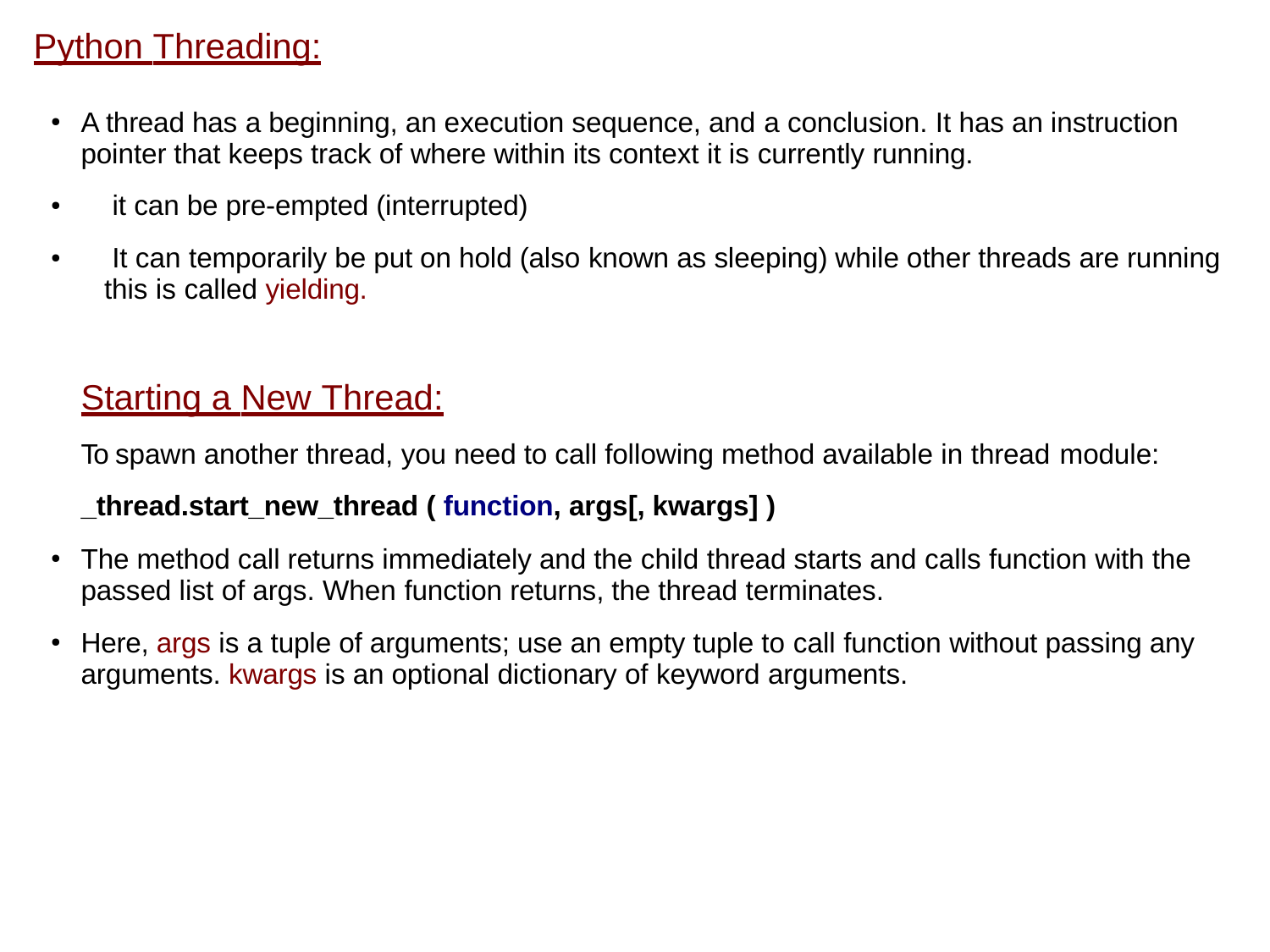

# Python Threading:
A thread has a beginning, an execution sequence, and a conclusion. It has an instruction  pointer that keeps track of where within its context it is currently running.
●
it can be pre-empted (interrupted)
It can temporarily be put on hold (also known as sleeping) while other threads are running  this is called yielding.
●
●
Starting a New Thread:
To spawn another thread, you need to call following method available in thread module:
_thread.start_new_thread ( function, args[, kwargs] )
The method call returns immediately and the child thread starts and calls function with the  passed list of args. When function returns, the thread terminates.
●
Here, args is a tuple of arguments; use an empty tuple to call function without passing any  arguments. kwargs is an optional dictionary of keyword arguments.
●